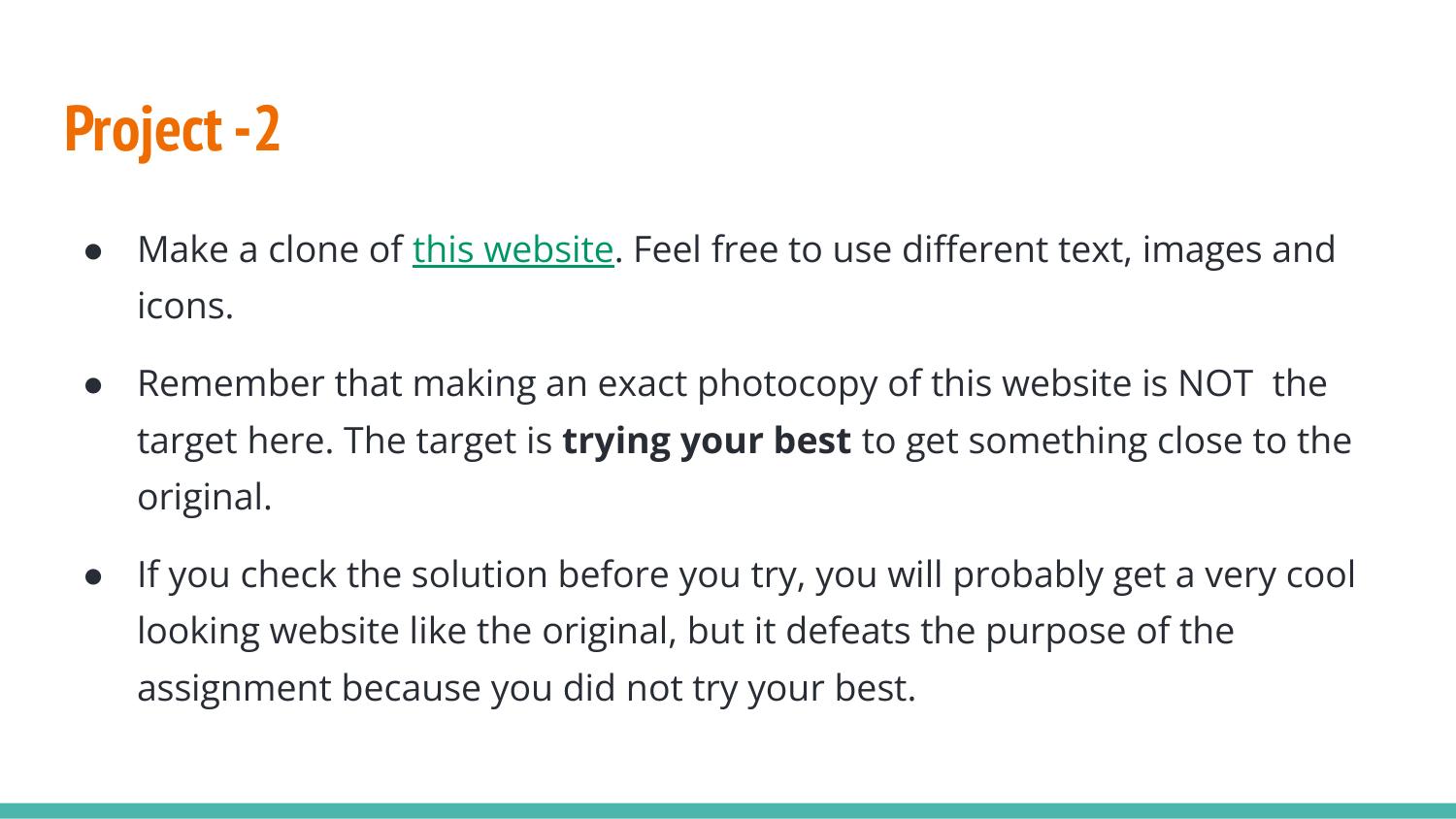

# Project -2
Make a clone of this website. Feel free to use different text, images and icons.
Remember that making an exact photocopy of this website is NOT  the target here. The target is trying your best to get something close to the original.
If you check the solution before you try, you will probably get a very cool looking website like the original, but it defeats the purpose of the assignment because you did not try your best.